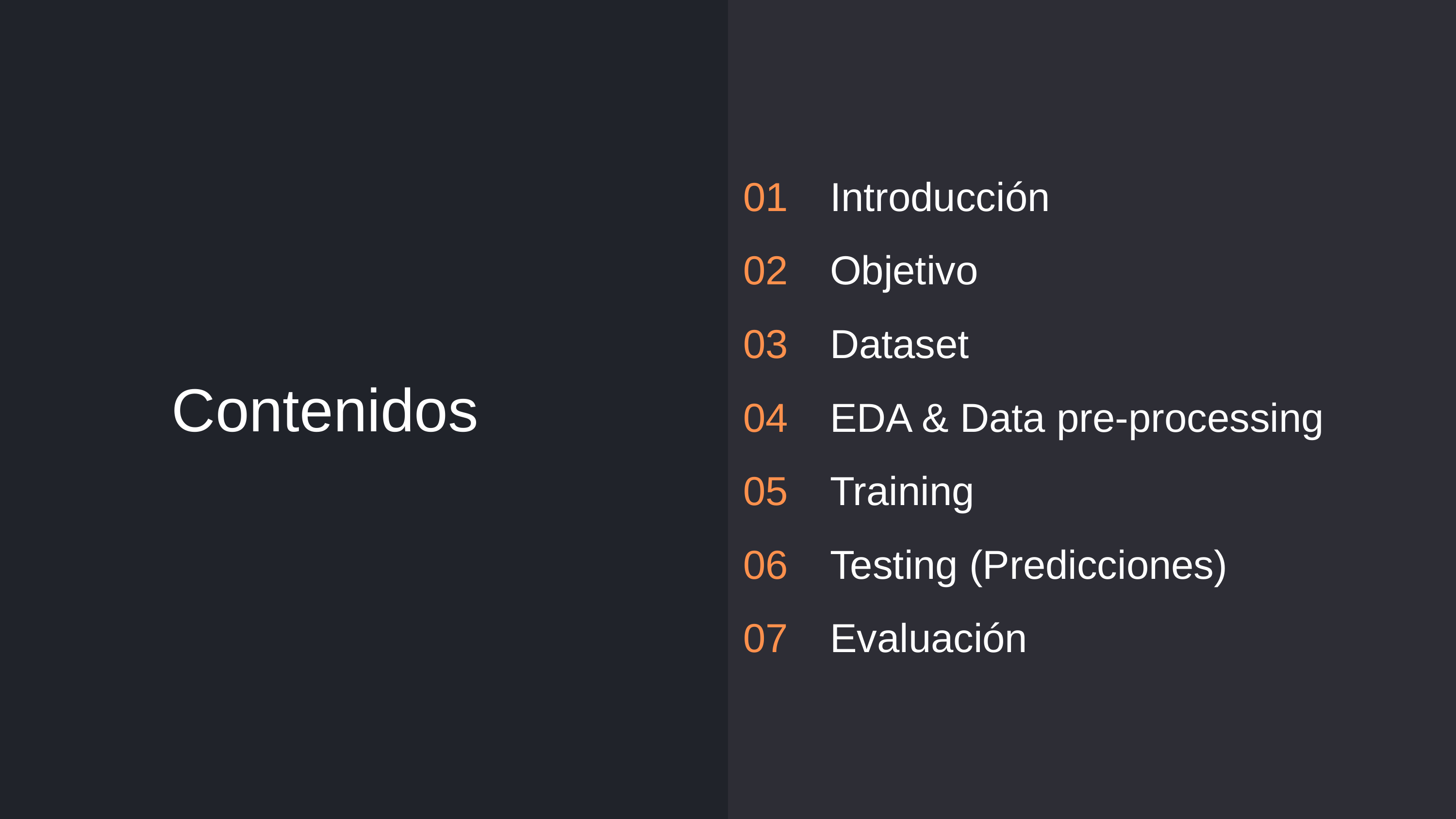

01
02
03
04
05
06
07
Introducción
Objetivo
Dataset
EDA & Data pre-processing
Training
Testing (Predicciones)
Evaluación
Contenidos